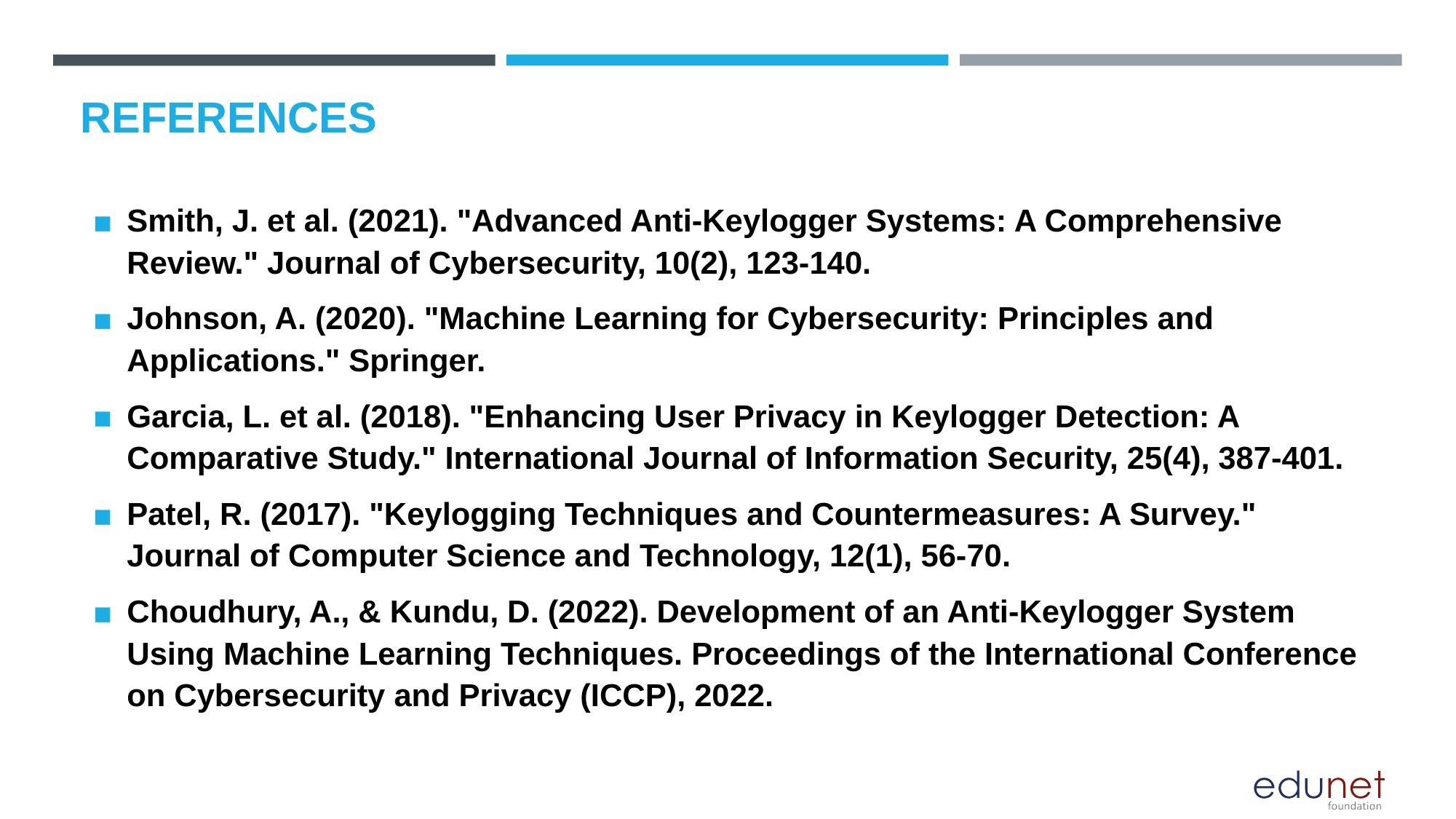

# REFERENCES
Smith, J. et al. (2021). "Advanced Anti-Keylogger Systems: A Comprehensive Review." Journal of Cybersecurity, 10(2), 123-140.
Johnson, A. (2020). "Machine Learning for Cybersecurity: Principles and Applications." Springer.
Garcia, L. et al. (2018). "Enhancing User Privacy in Keylogger Detection: A Comparative Study." International Journal of Information Security, 25(4), 387-401.
Patel, R. (2017). "Keylogging Techniques and Countermeasures: A Survey." Journal of Computer Science and Technology, 12(1), 56-70.
Choudhury, A., & Kundu, D. (2022). Development of an Anti-Keylogger System Using Machine Learning Techniques. Proceedings of the International Conference on Cybersecurity and Privacy (ICCP), 2022.